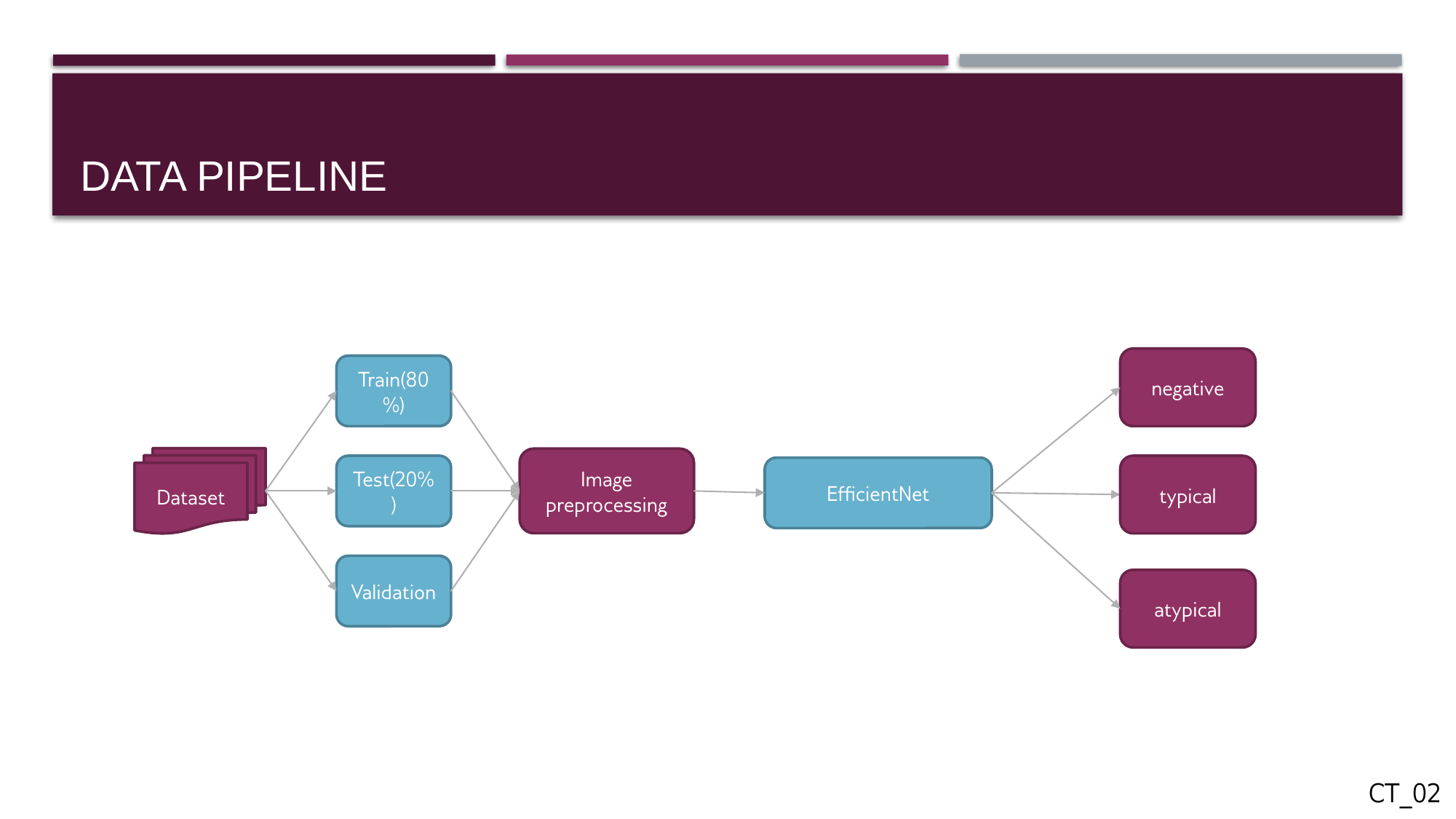

# Data pipeline
negative
Train(80%)
Dataset
Image preprocessing
Test(20%)
typical
EfficientNet
Validation
atypical
CT_02